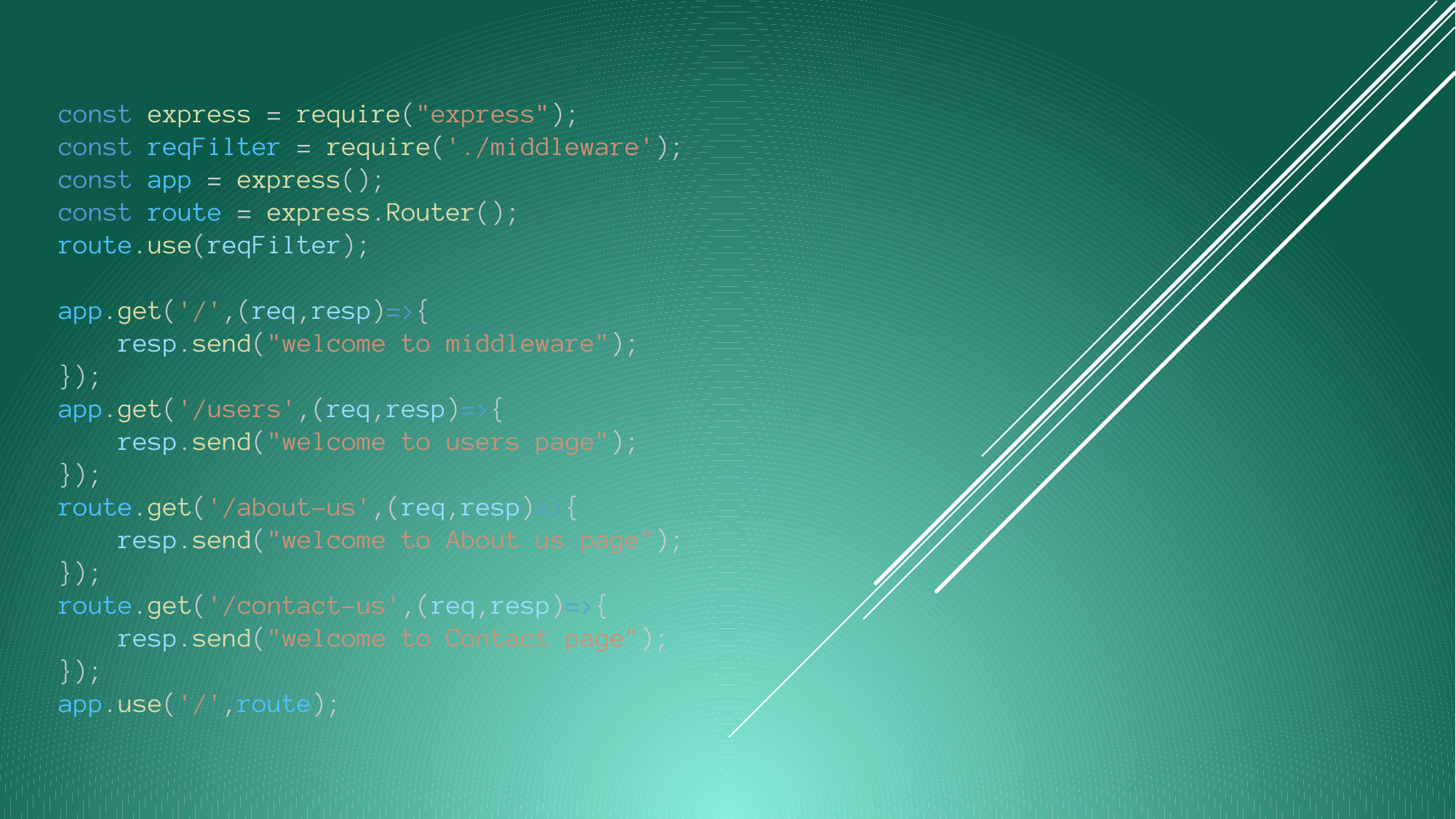

const express = require("express");
const reqFilter = require('./middleware');
const app = express();
const route = express.Router();
route.use(reqFilter);
app.get('/',(req,resp)=>{
    resp.send("welcome to middleware");
});
app.get('/users',(req,resp)=>{
    resp.send("welcome to users page");
});
route.get('/about-us',(req,resp)=>{
    resp.send("welcome to About us page");
});
route.get('/contact-us',(req,resp)=>{
    resp.send("welcome to Contact page");
});
app.use('/',route);